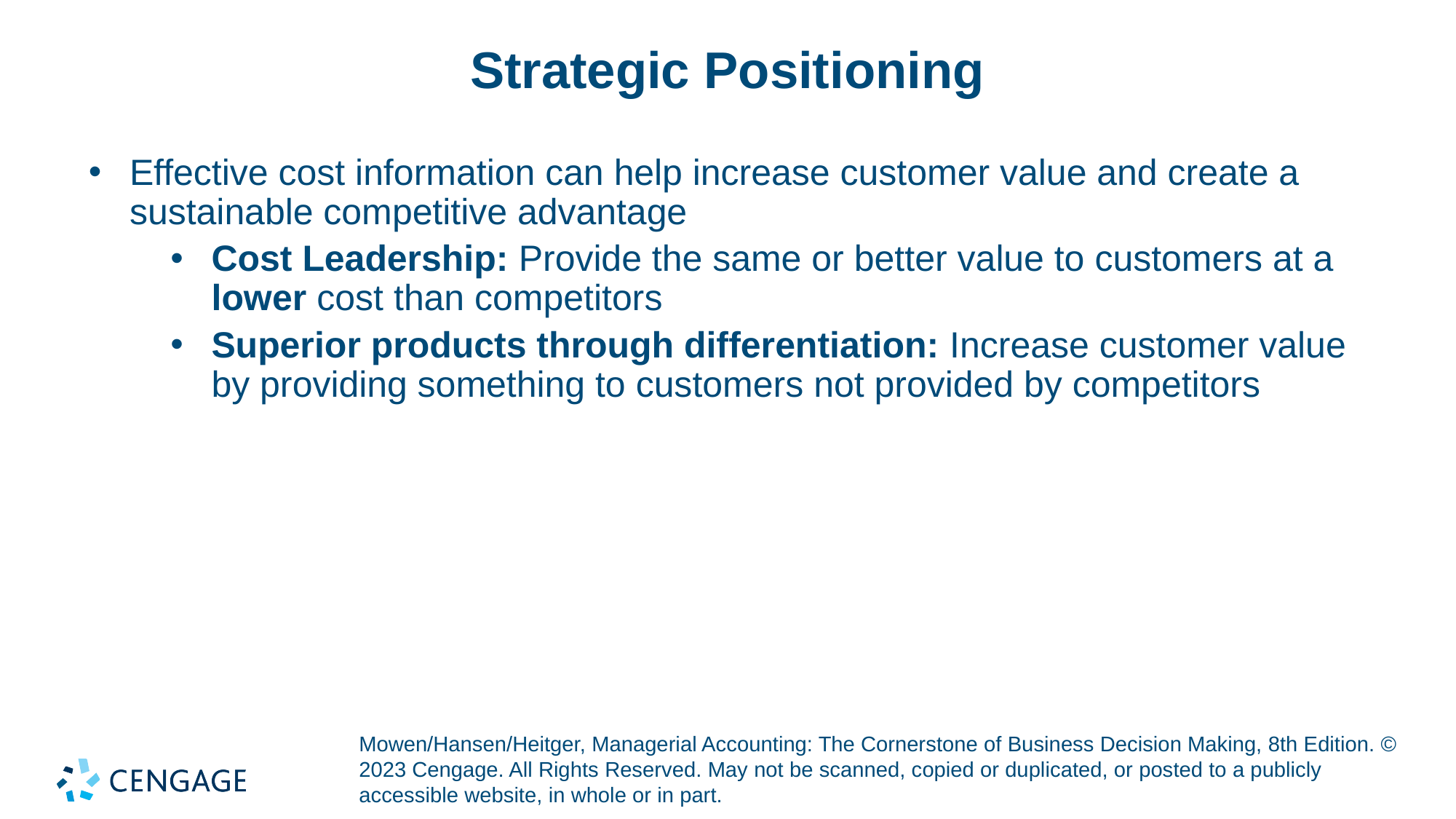

# Strategic Positioning
Effective cost information can help increase customer value and create a sustainable competitive advantage
Cost Leadership: Provide the same or better value to customers at a lower cost than competitors
Superior products through differentiation: Increase customer value by providing something to customers not provided by competitors